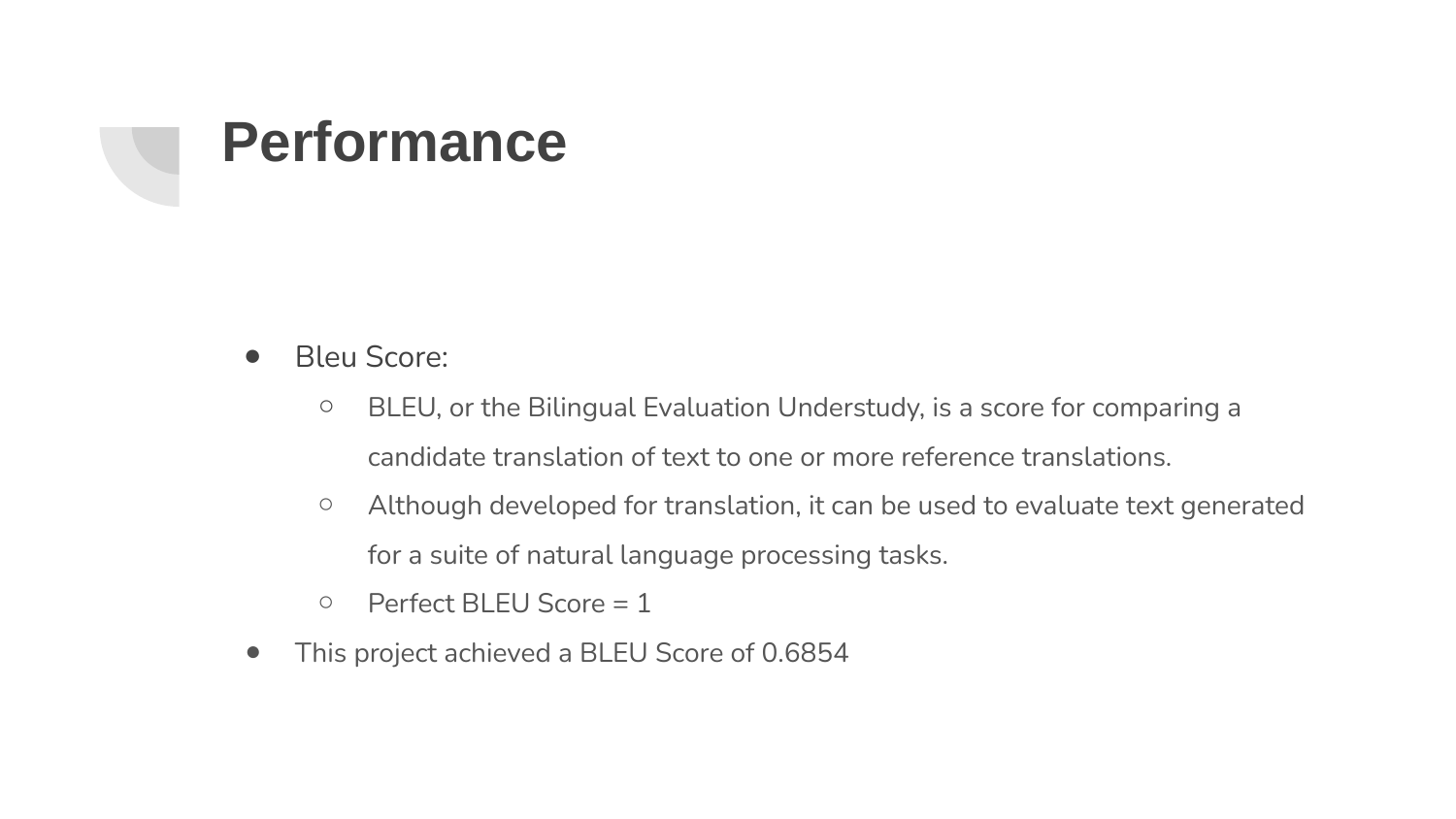

# Performance
Bleu Score:
BLEU, or the Bilingual Evaluation Understudy, is a score for comparing a candidate translation of text to one or more reference translations.
Although developed for translation, it can be used to evaluate text generated for a suite of natural language processing tasks.
Perfect BLEU Score = 1
This project achieved a BLEU Score of 0.6854